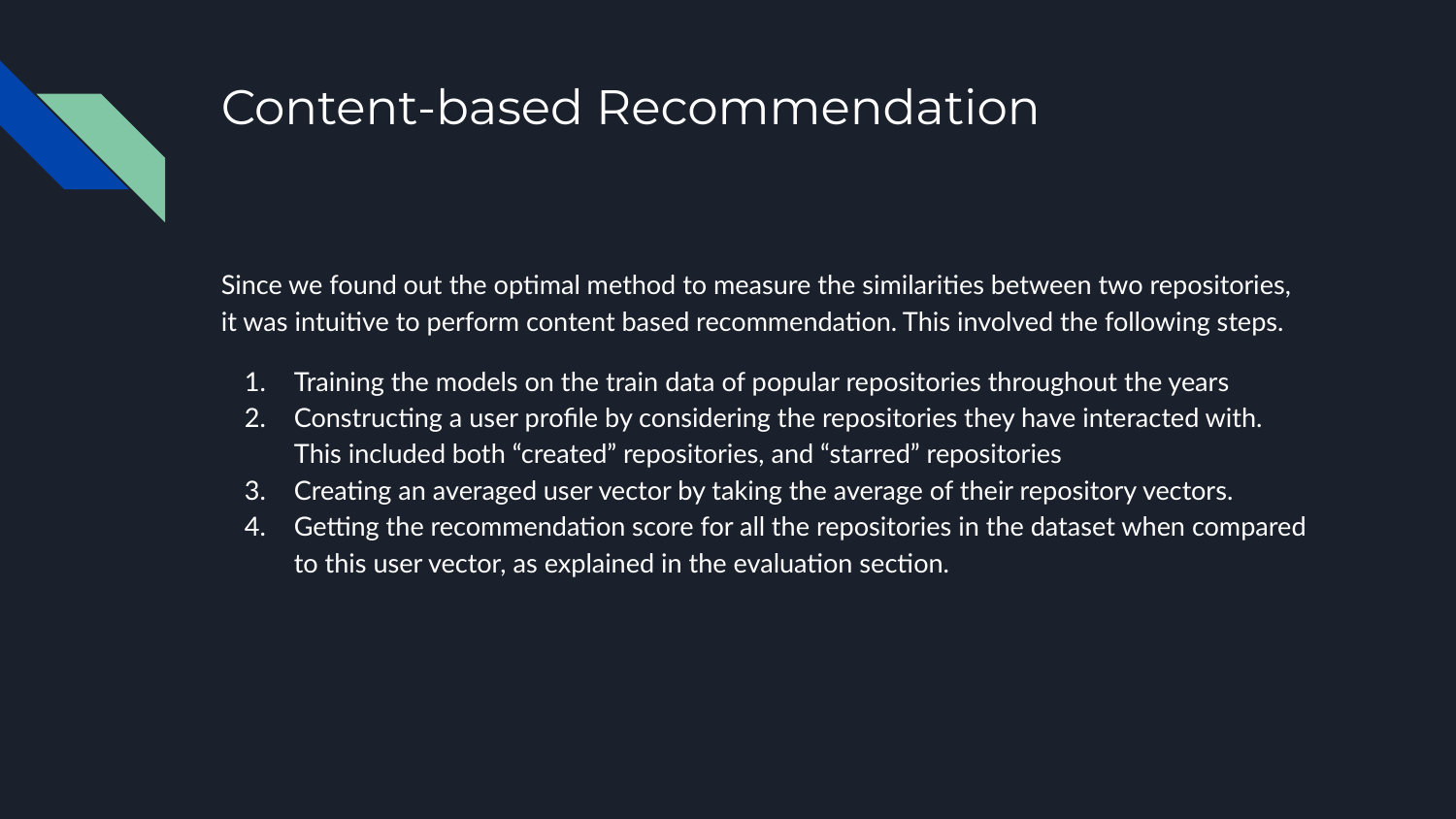

# Content-based Recommendation
Since we found out the optimal method to measure the similarities between two repositories, it was intuitive to perform content based recommendation. This involved the following steps.
Training the models on the train data of popular repositories throughout the years
Constructing a user profile by considering the repositories they have interacted with. This included both “created” repositories, and “starred” repositories
Creating an averaged user vector by taking the average of their repository vectors.
Getting the recommendation score for all the repositories in the dataset when compared to this user vector, as explained in the evaluation section.